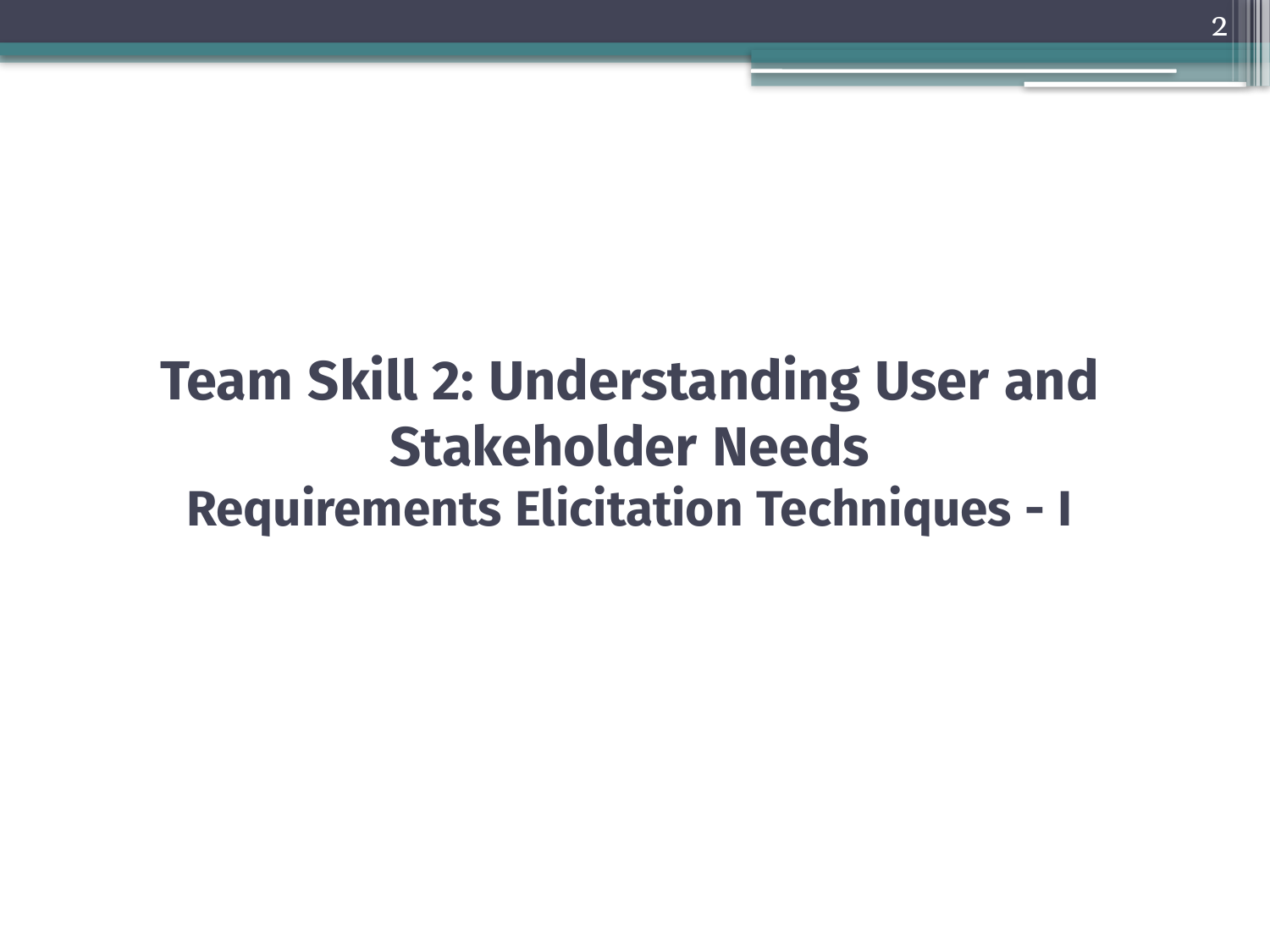

2
Team Skill 2: Understanding User and Stakeholder Needs
Requirements Elicitation Techniques - I